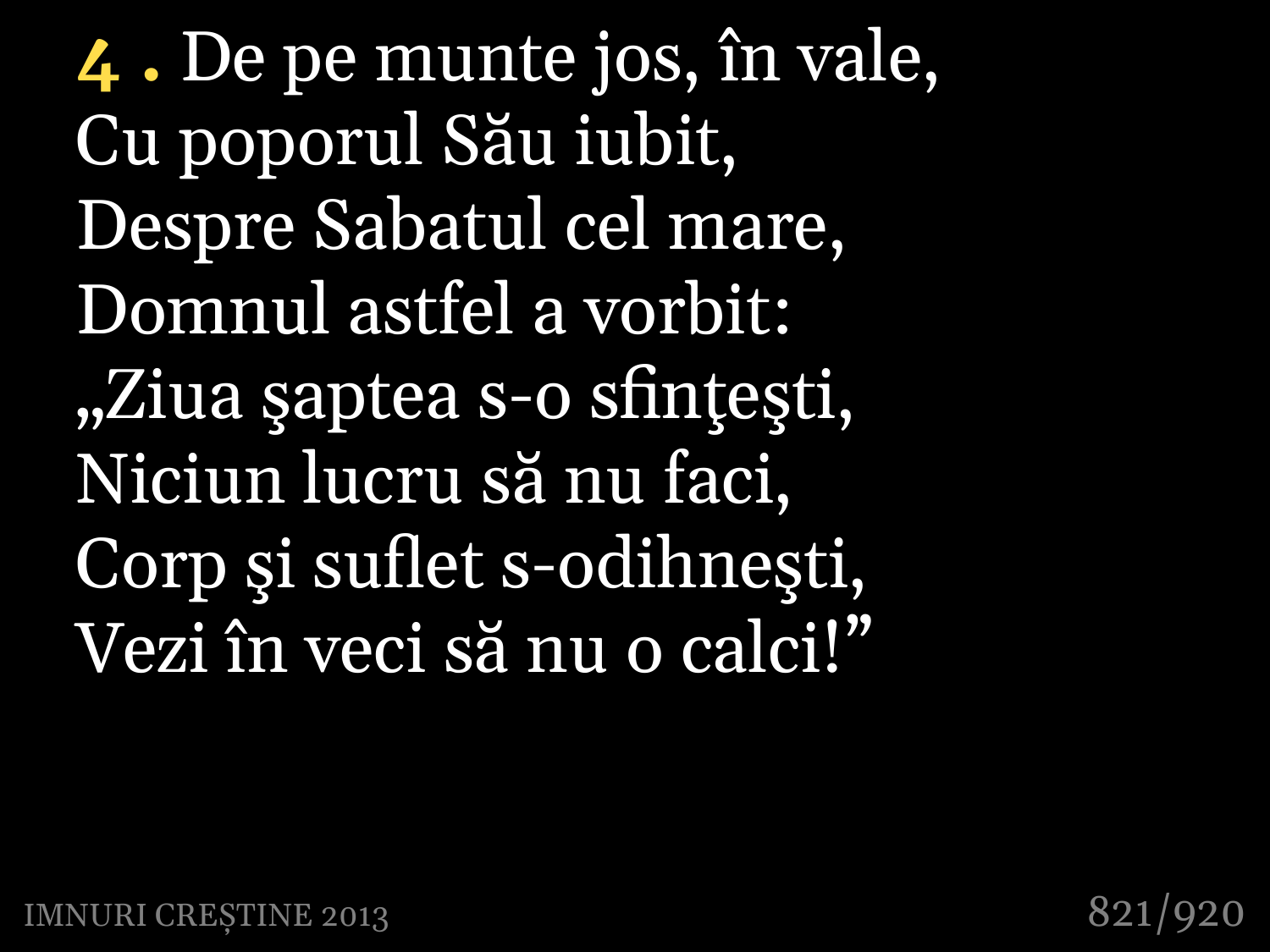

4 . De pe munte jos, în vale,
Cu poporul Său iubit,
Despre Sabatul cel mare,
Domnul astfel a vorbit:
„Ziua şaptea s-o sfinţeşti,
Niciun lucru să nu faci,
Corp şi suflet s-odihneşti,
Vezi în veci să nu o calci!”
821/920
IMNURI CREȘTINE 2013